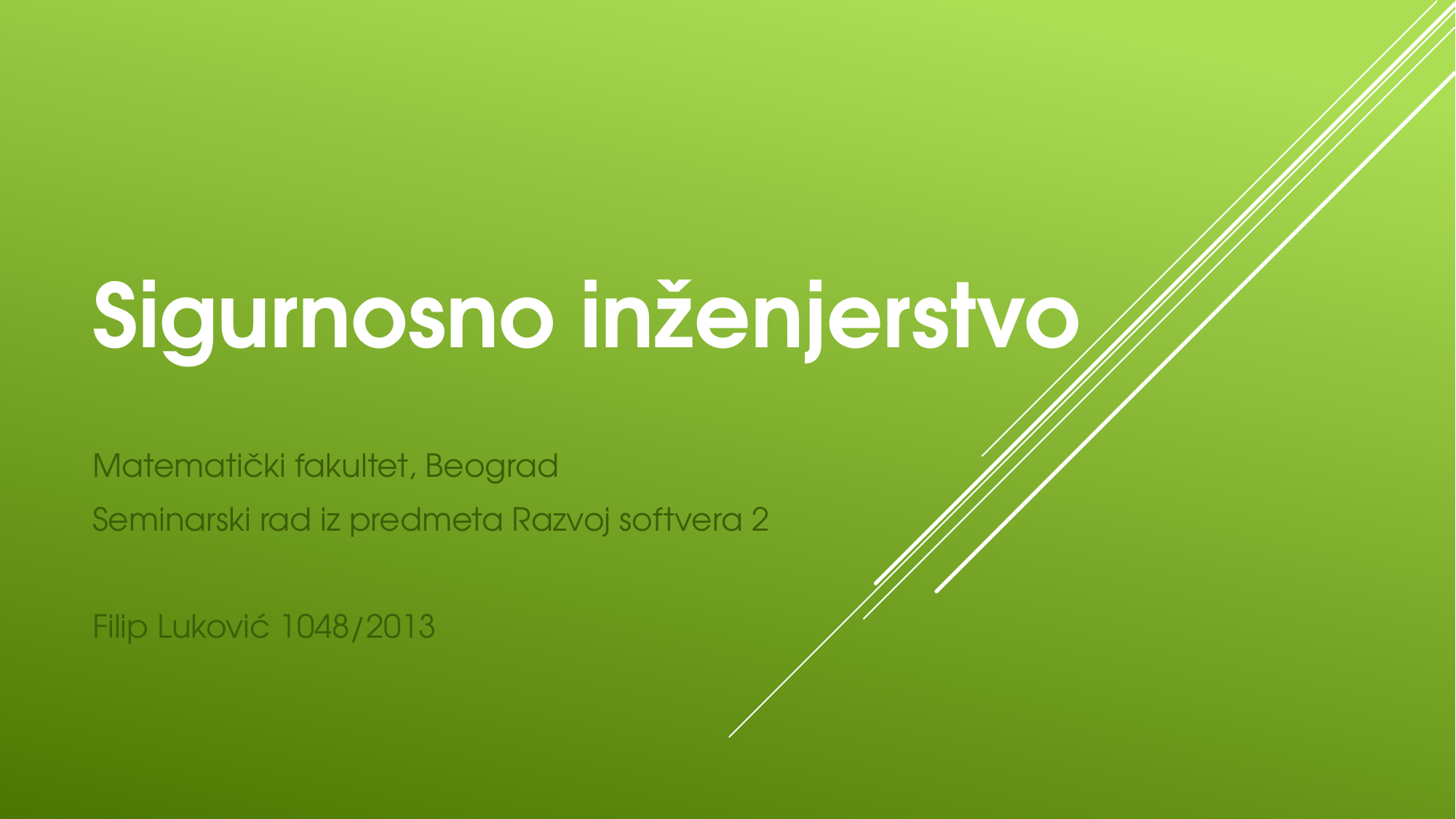

# Sigurnosno inženjerstvo
Matematički fakultet, Beograd
Seminarski rad iz predmeta Razvoj softvera 2

Filip Luković 1048/2013